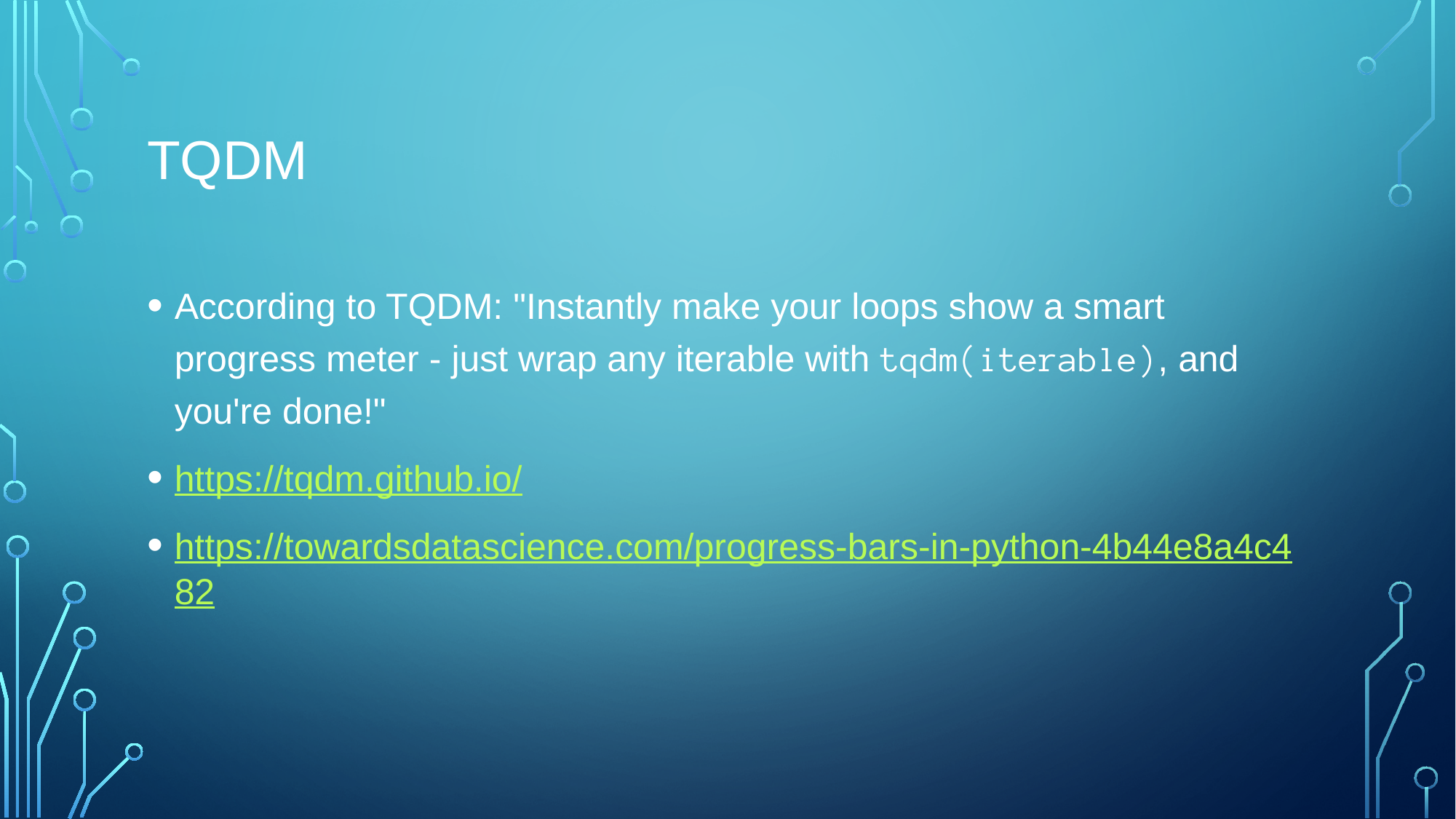

# tqdm
According to TQDM: "Instantly make your loops show a smart progress meter - just wrap any iterable with tqdm(iterable), and you're done!"
https://tqdm.github.io/
https://towardsdatascience.com/progress-bars-in-python-4b44e8a4c482